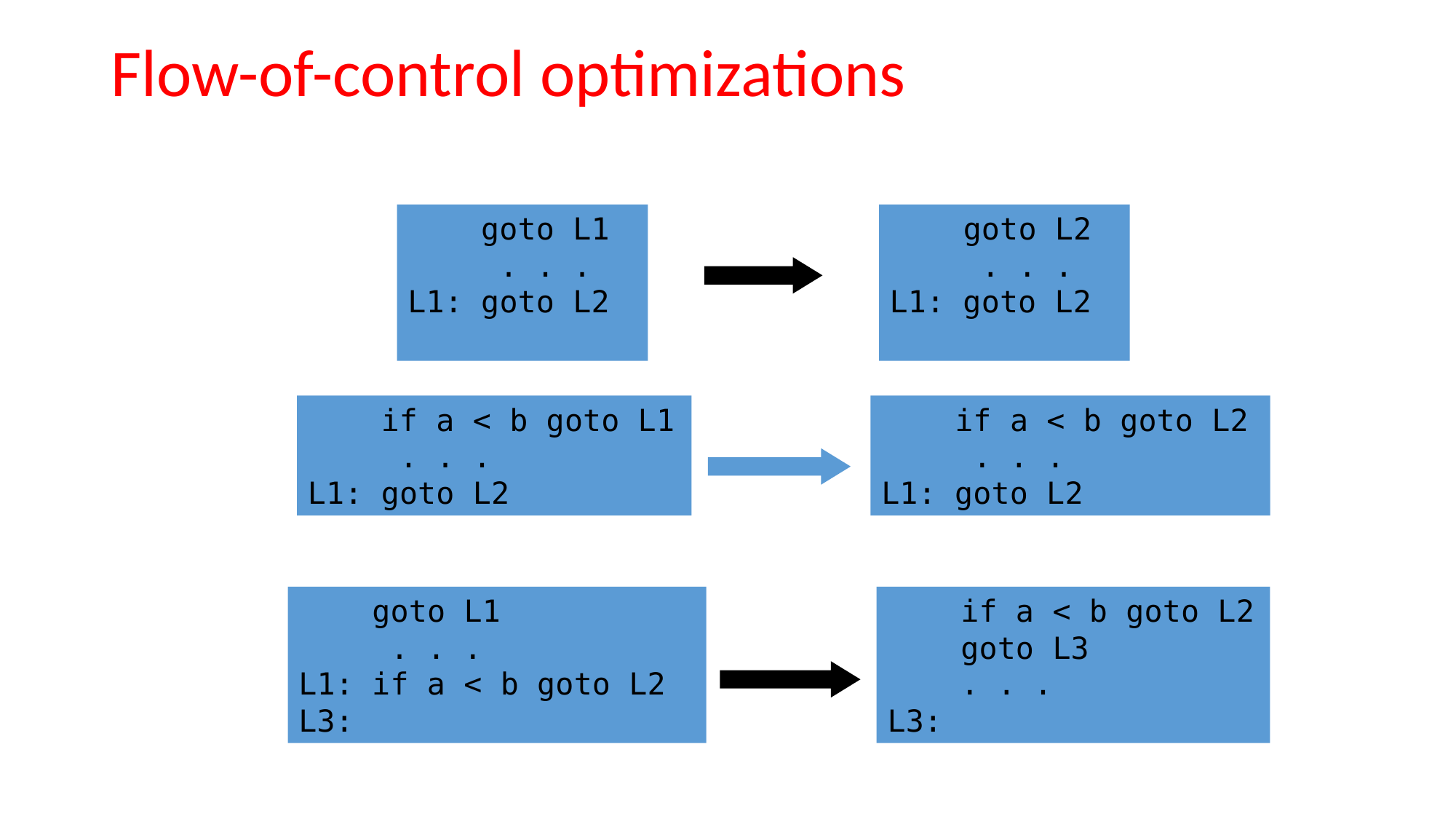

# Flow-of-control optimizations

    goto L1
     . . .
L1: goto L2
    goto L2
     . . .
L1: goto L2

    if a < b goto L1
     . . .
L1: goto L2
    if a < b goto L2
     . . .
L1: goto L2

    goto L1
     . . .
L1: if a < b goto L2
L3:
    if a < b goto L2
    goto L3
    . . .
L3: